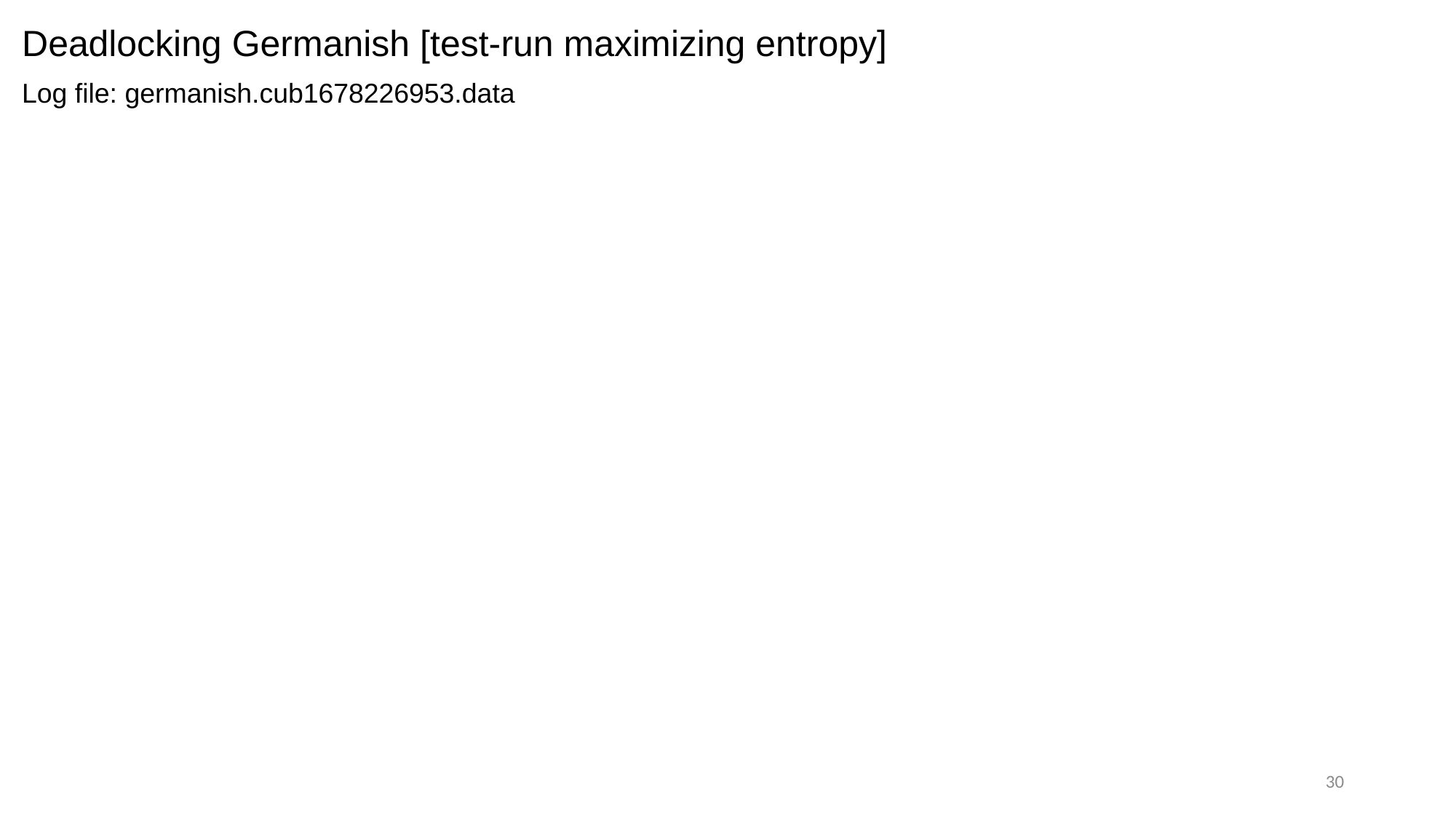

Deadlocking Germanish [test-run maximizing entropy]
Log file: germanish.cub1678226953.data
30